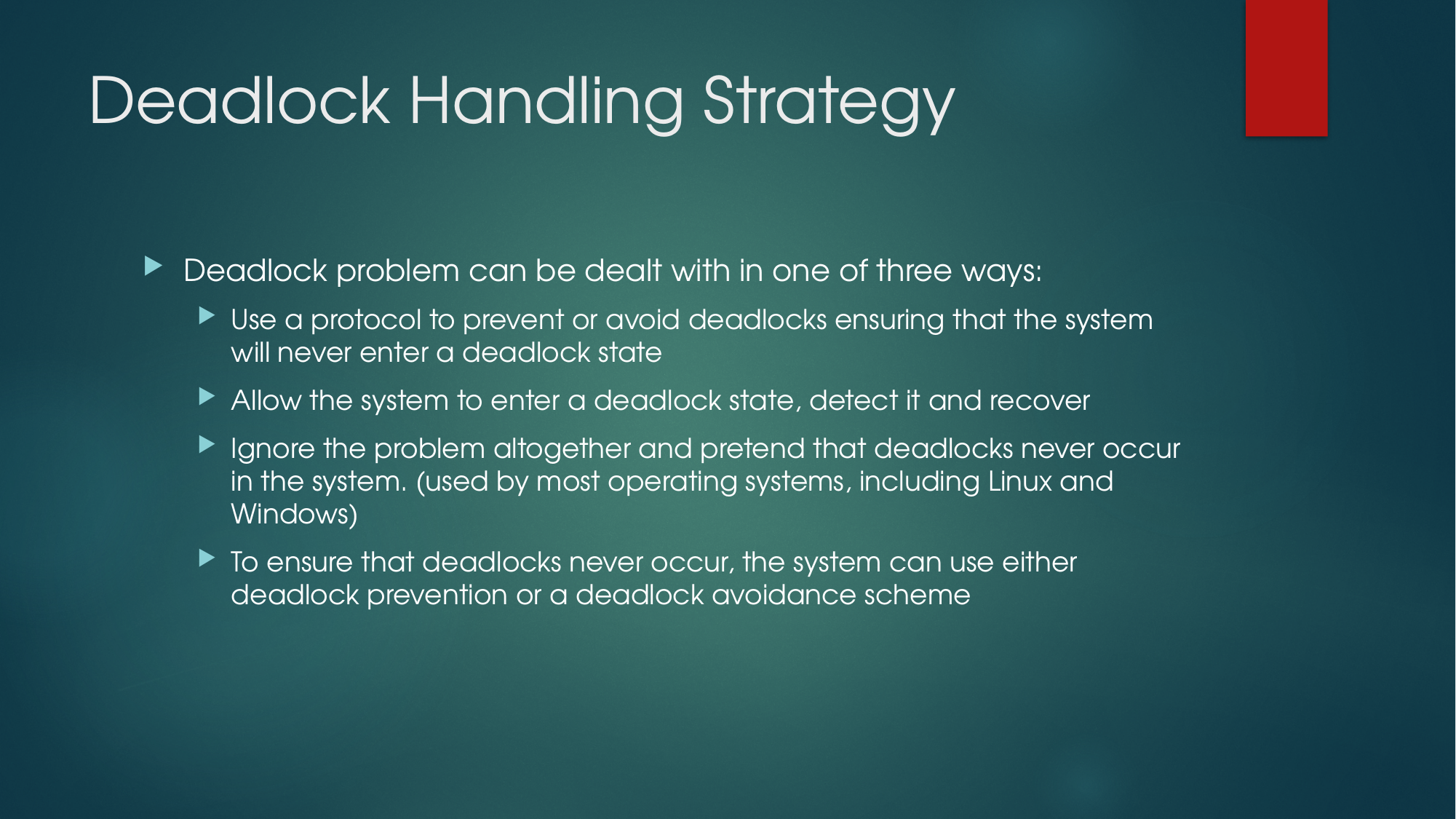

# Deadlock Handling Strategy
Deadlock problem can be dealt with in one of three ways:
Use a protocol to prevent or avoid deadlocks ensuring that the system will never enter a deadlock state
Allow the system to enter a deadlock state, detect it and recover
Ignore the problem altogether and pretend that deadlocks never occur in the system. (used by most operating systems, including Linux and Windows)
To ensure that deadlocks never occur, the system can use either deadlock prevention or a deadlock avoidance scheme